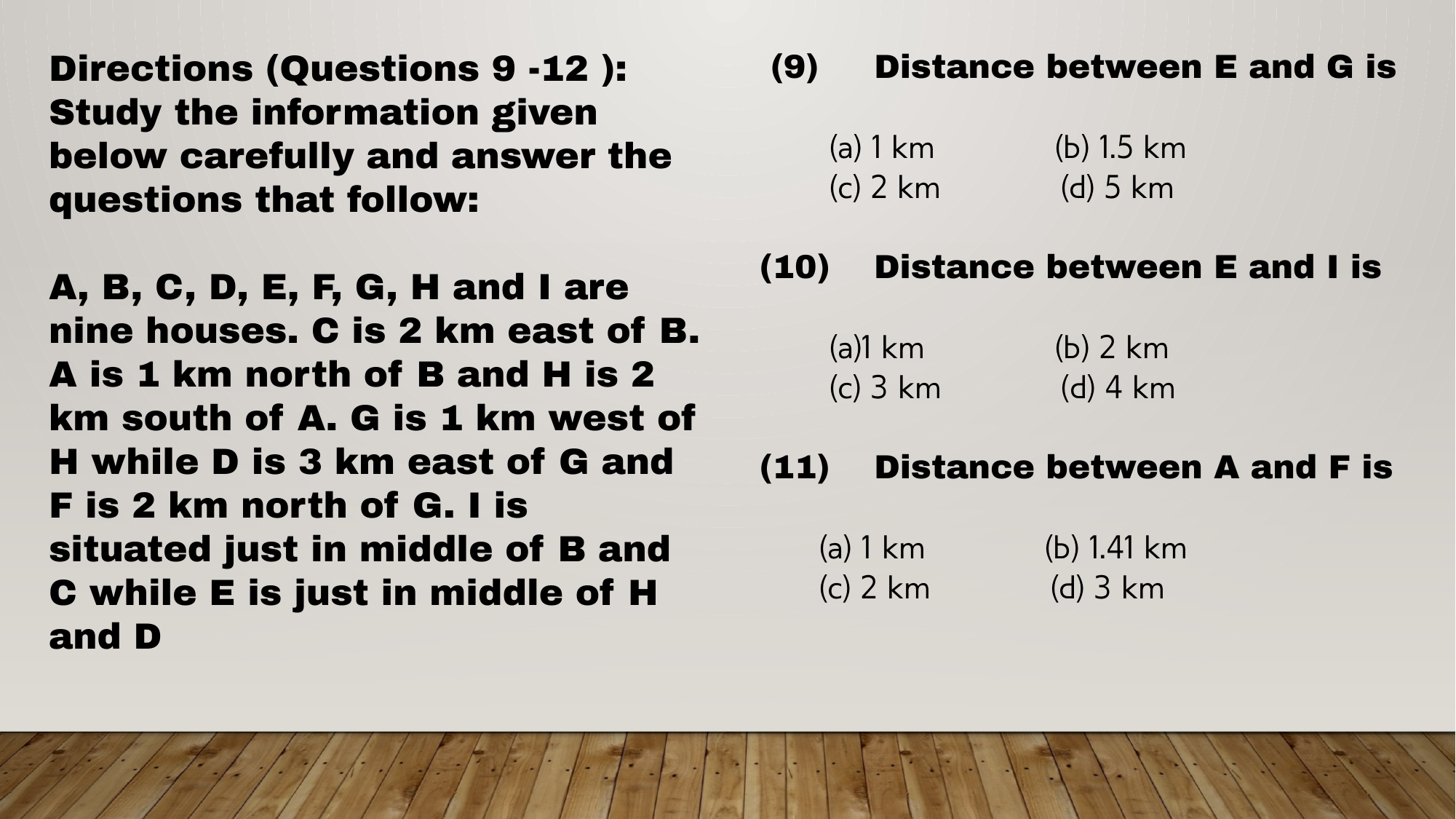

Directions (Questions 9 -12 ): Study the information given below carefully and answer the questions that follow:

A, B, C, D, E, F, G, H and I are nine houses. C is 2 km east of B. A is 1 km north of B and H is 2 km south of A. G is 1 km west of H while D is 3 km east of G and F is 2 km north of G. I is situated just in middle of B and C while E is just in middle of H and D
 (9)     Distance between E and G is

       (a) 1 km            (b) 1.5 km
       (c) 2 km            (d) 5 km

    Distance between E and I is

       (a)1 km             (b) 2 km
       (c) 3 km            (d) 4 km

(11)    Distance between A and F is

      (a) 1 km            (b) 1.41 km
      (c) 2 km            (d) 3 km